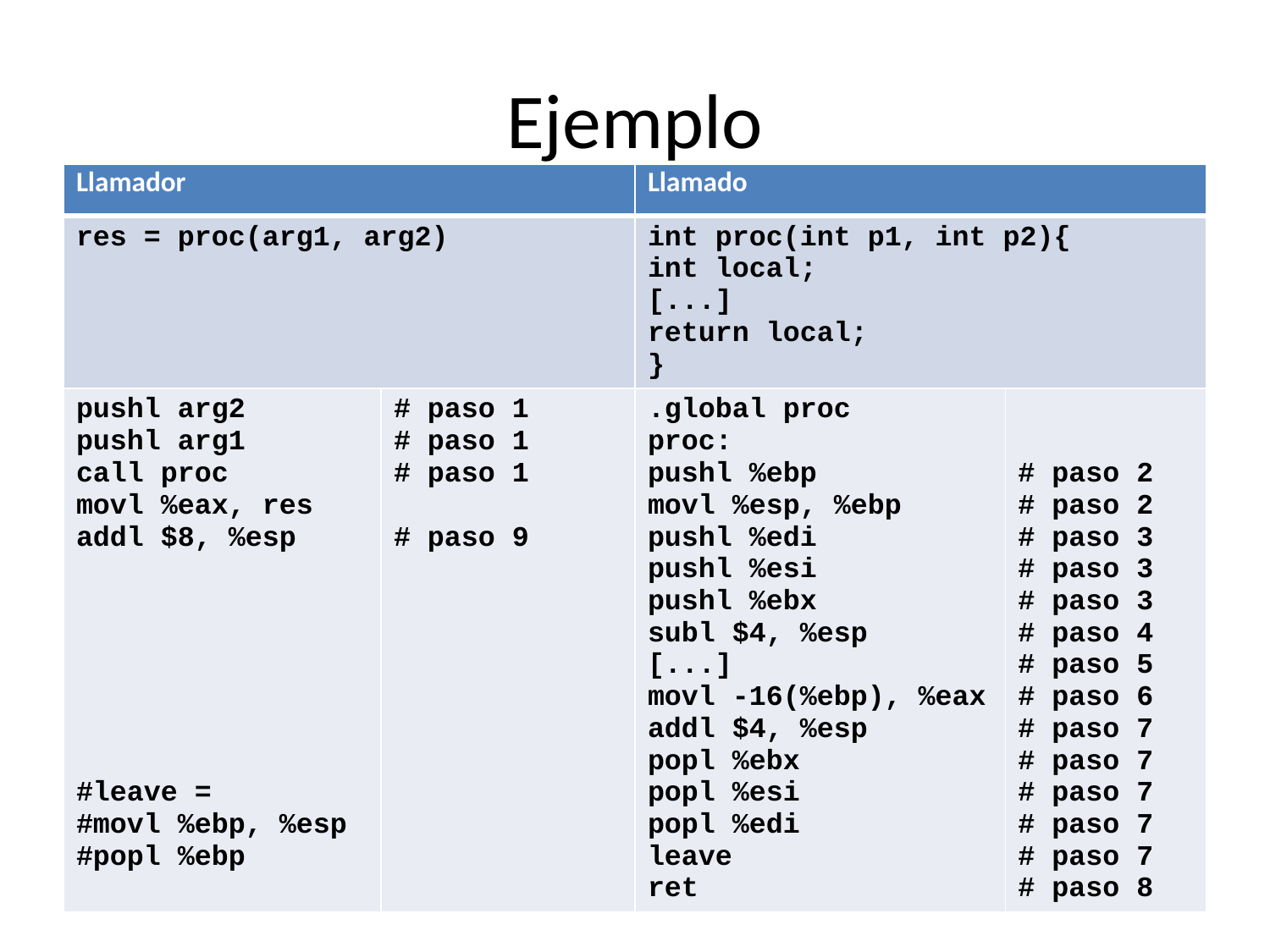

# Ejemplo
| Llamador |  | Llamado |  |
| --- | --- | --- | --- |
| res = proc(arg1, arg2) |  | int proc(int p1, int p2){ int local; [...] return local; } |  |
| pushl arg2 pushl arg1 call proc movl %eax, res addl $8, %esp #leave = #movl %ebp, %esp #popl %ebp | # paso 1 # paso 1 # paso 1 # paso 9 | .global proc proc: pushl %ebp movl %esp, %ebp pushl %edi pushl %esi pushl %ebx subl $4, %esp [...] movl -16(%ebp), %eax addl $4, %esp popl %ebx popl %esi popl %edi leave ret | # paso 2 # paso 2 # paso 3 # paso 3 # paso 3 # paso 4 # paso 5 # paso 6 # paso 7 # paso 7 # paso 7 # paso 7 # paso 7 # paso 8 |